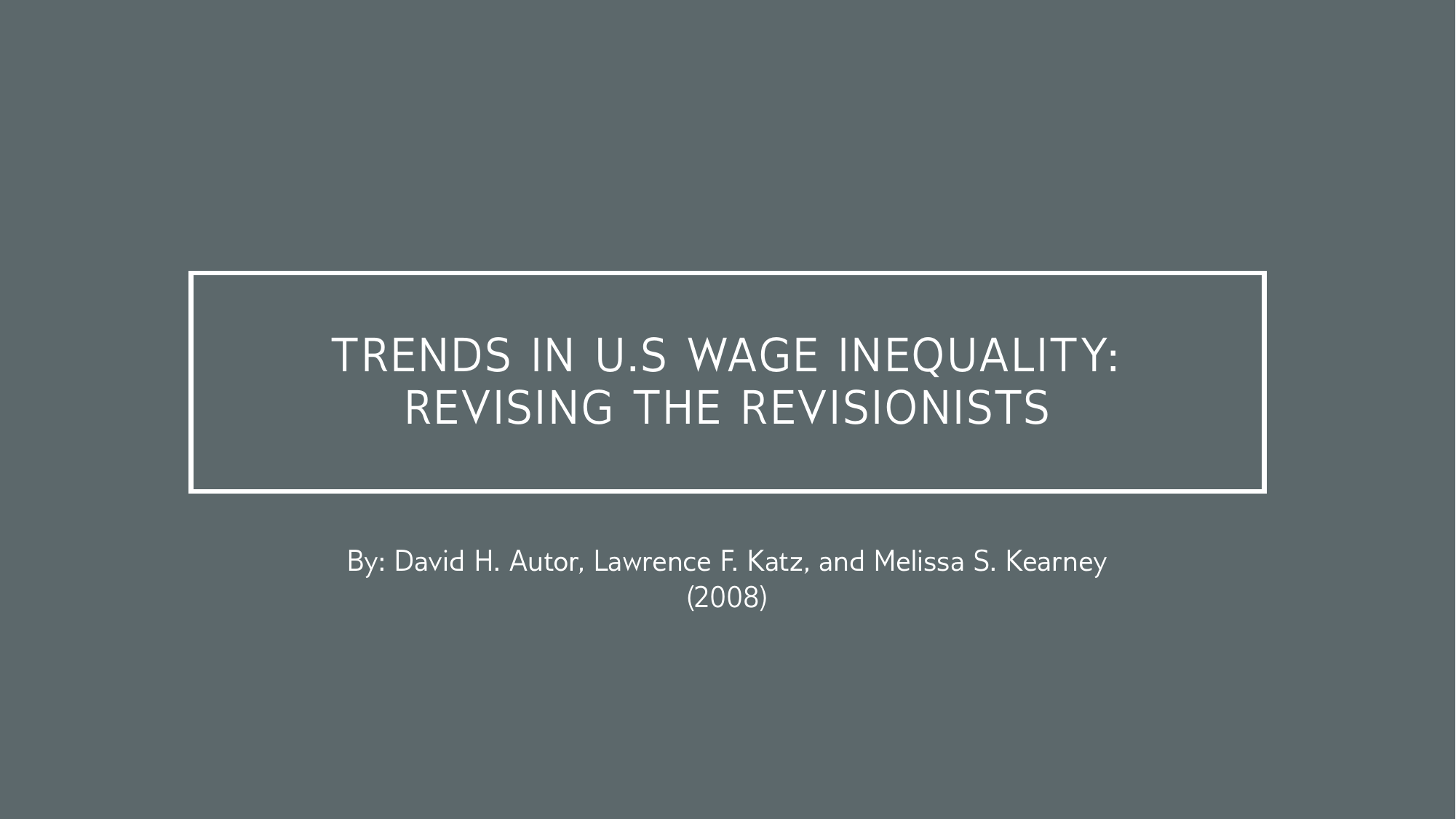

# Trends in U.S Wage Inequality: Revising The revisionists
By: David H. Autor, Lawrence F. Katz, and Melissa S. Kearney (2008)